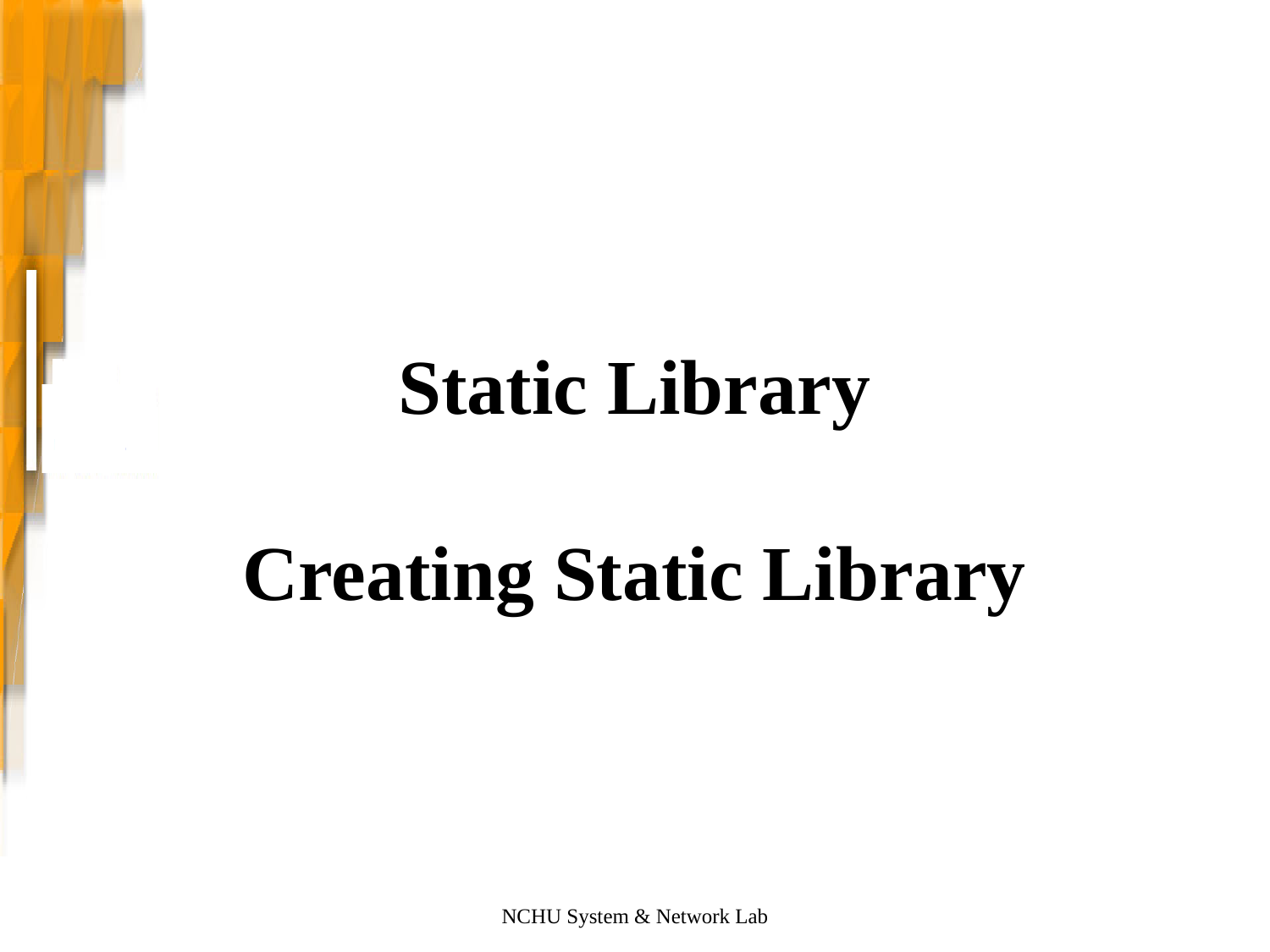

# Static Library Creating Static Library
NCHU System & Network Lab